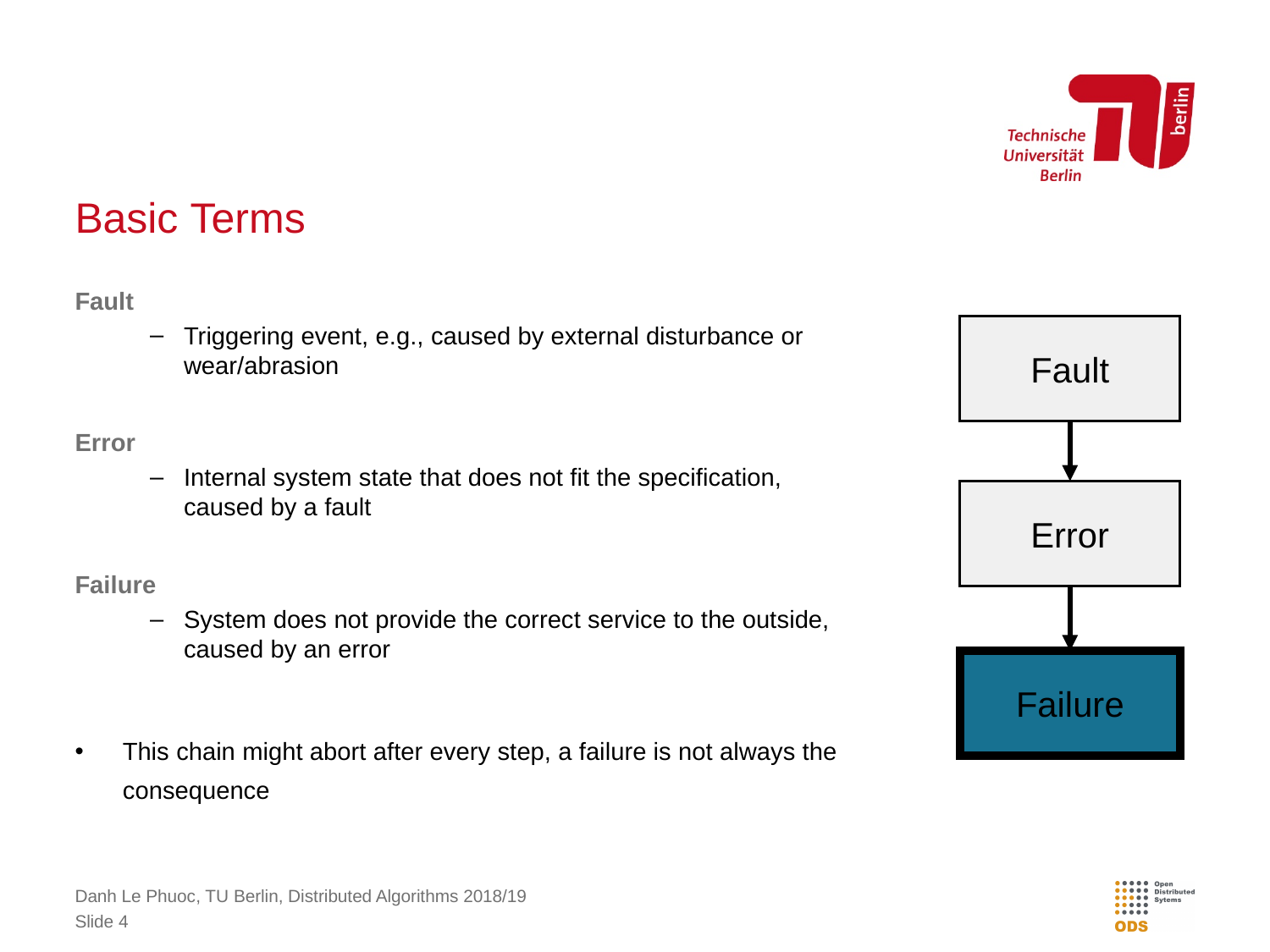

# Basic Terms
Fault
Triggering event, e.g., caused by external disturbance or wear/abrasion

Error
Internal system state that does not fit the specification, caused by a fault

Failure
System does not provide the correct service to the outside, caused by an error

This chain might abort after every step, a failure is not always the consequence
Fault
Error
Failure
Danh Le Phuoc, TU Berlin, Distributed Algorithms 2018/19
Slide 4